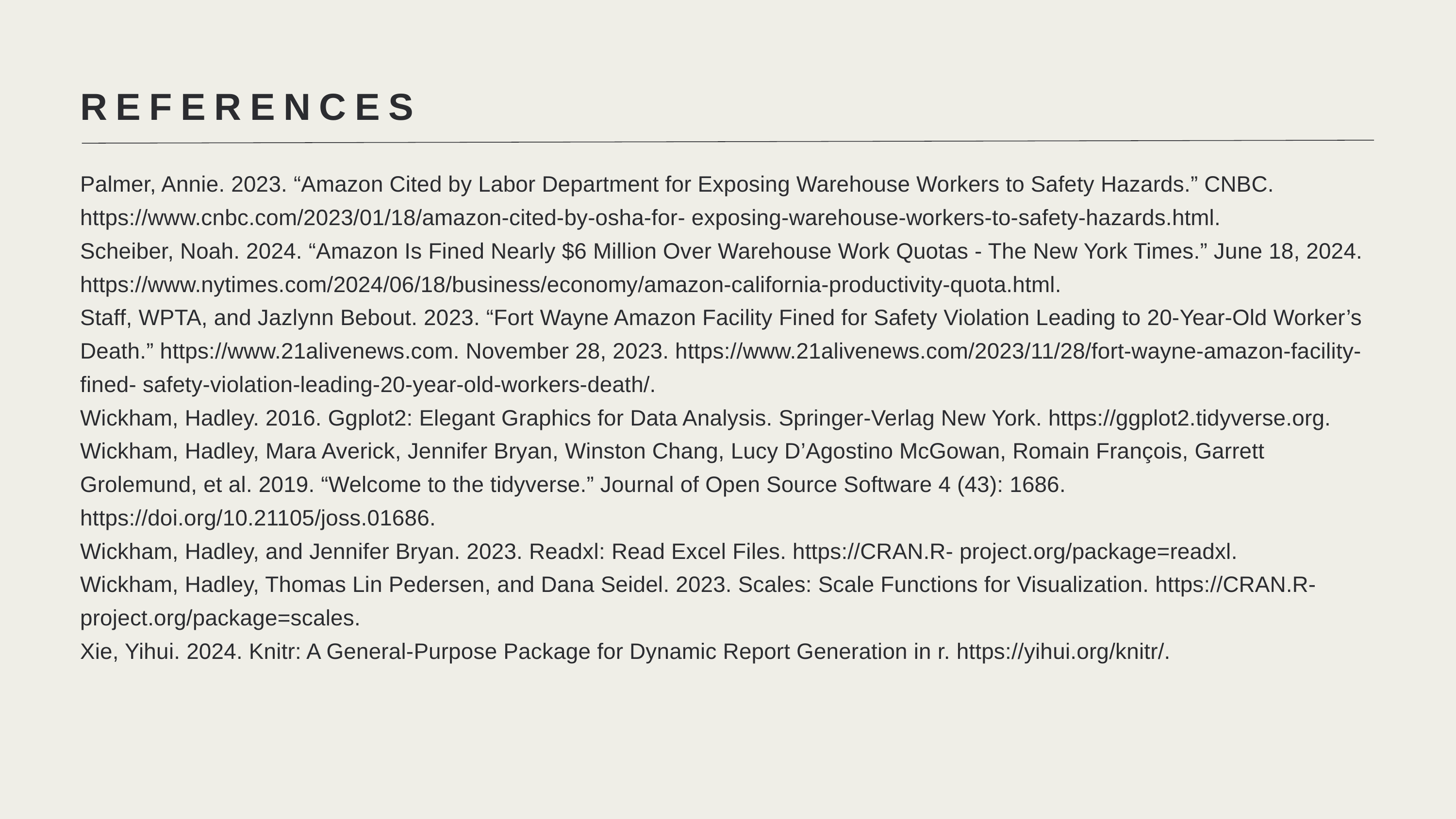

REFERENCES

Palmer, Annie. 2023. “Amazon Cited by Labor Department for Exposing Warehouse Workers to Safety Hazards.” CNBC.    https://www.cnbc.com/2023/01/18/amazon-cited-by-osha-for- exposing-warehouse-workers-to-safety-hazards.html.
Scheiber, Noah. 2024. “Amazon Is Fined Nearly $6 Million Over Warehouse Work Quotas - The New York Times.” June 18, 2024. https://www.nytimes.com/2024/06/18/business/economy/amazon-california-productivity-quota.html.
Staff, WPTA, and Jazlynn Bebout. 2023. “Fort Wayne Amazon Facility Fined for Safety Violation Leading to 20-Year-Old Worker’s
Death.” https://www.21alivenews.com. November 28, 2023. https://www.21alivenews.com/2023/11/28/fort-wayne-amazon-facility-fined- safety-violation-leading-20-year-old-workers-death/.
Wickham, Hadley. 2016. Ggplot2: Elegant Graphics for Data Analysis. Springer-Verlag New York. https://ggplot2.tidyverse.org.
Wickham, Hadley, Mara Averick, Jennifer Bryan, Winston Chang, Lucy D’Agostino McGowan, Romain François, Garrett Grolemund, et al. 2019. “Welcome to the tidyverse.” Journal of Open Source Software 4 (43): 1686. https://doi.org/10.21105/joss.01686.
Wickham, Hadley, and Jennifer Bryan. 2023. Readxl: Read Excel Files. https://CRAN.R- project.org/package=readxl.
Wickham, Hadley, Thomas Lin Pedersen, and Dana Seidel. 2023. Scales: Scale Functions for Visualization. https://CRAN.R-project.org/package=scales.
Xie, Yihui. 2024. Knitr: A General-Purpose Package for Dynamic Report Generation in r. https://yihui.org/knitr/.